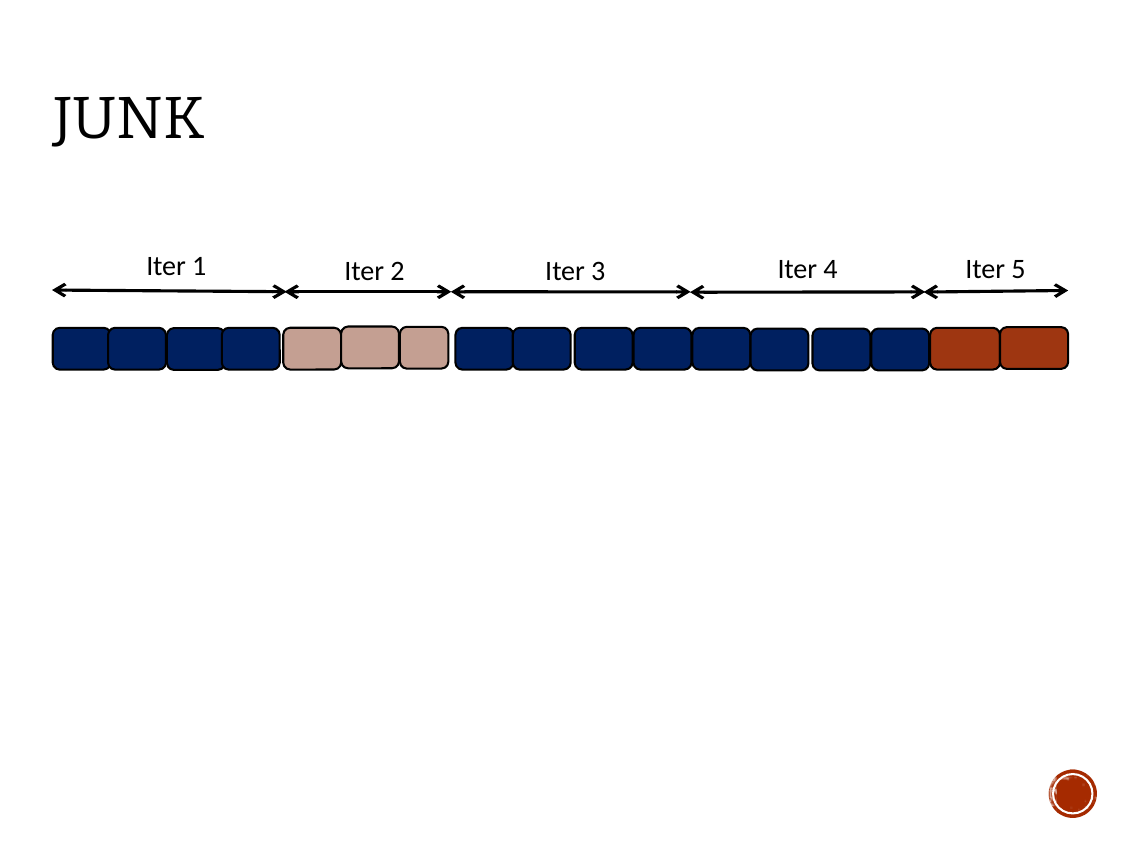

# JUNK
Iter 1
Iter 5
Iter 4
Iter 2
Iter 3